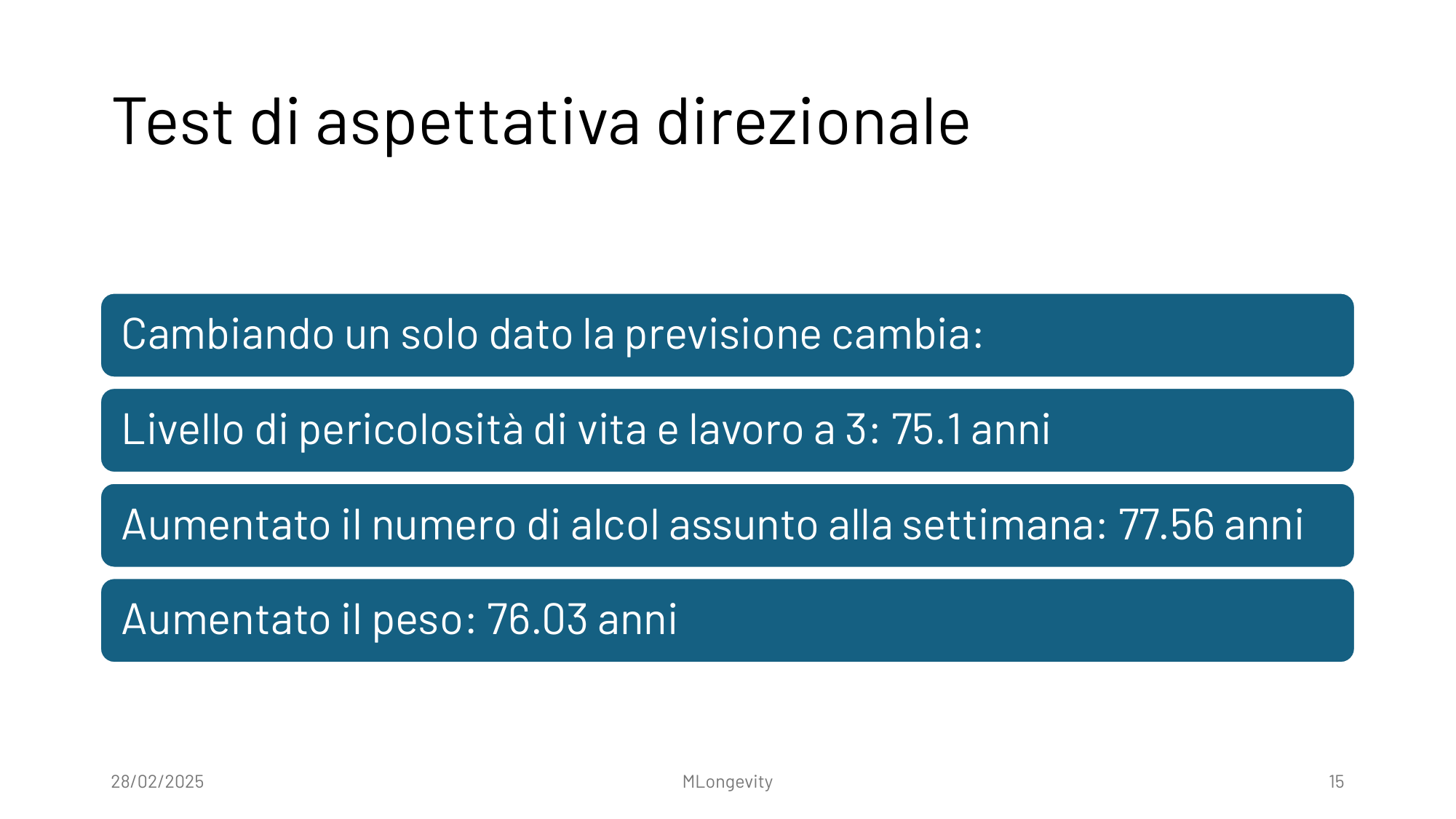

# Test di aspettativa direzionale
Cambiando un solo dato la previsione cambia:
Livello di pericolosità di vita e lavoro a 3: 75.1 anni
Aumentato il numero di alcol assunto alla settimana: 77.56 anni
Aumentato il peso: 76.03 anni
28/02/2025
MLongevity
15